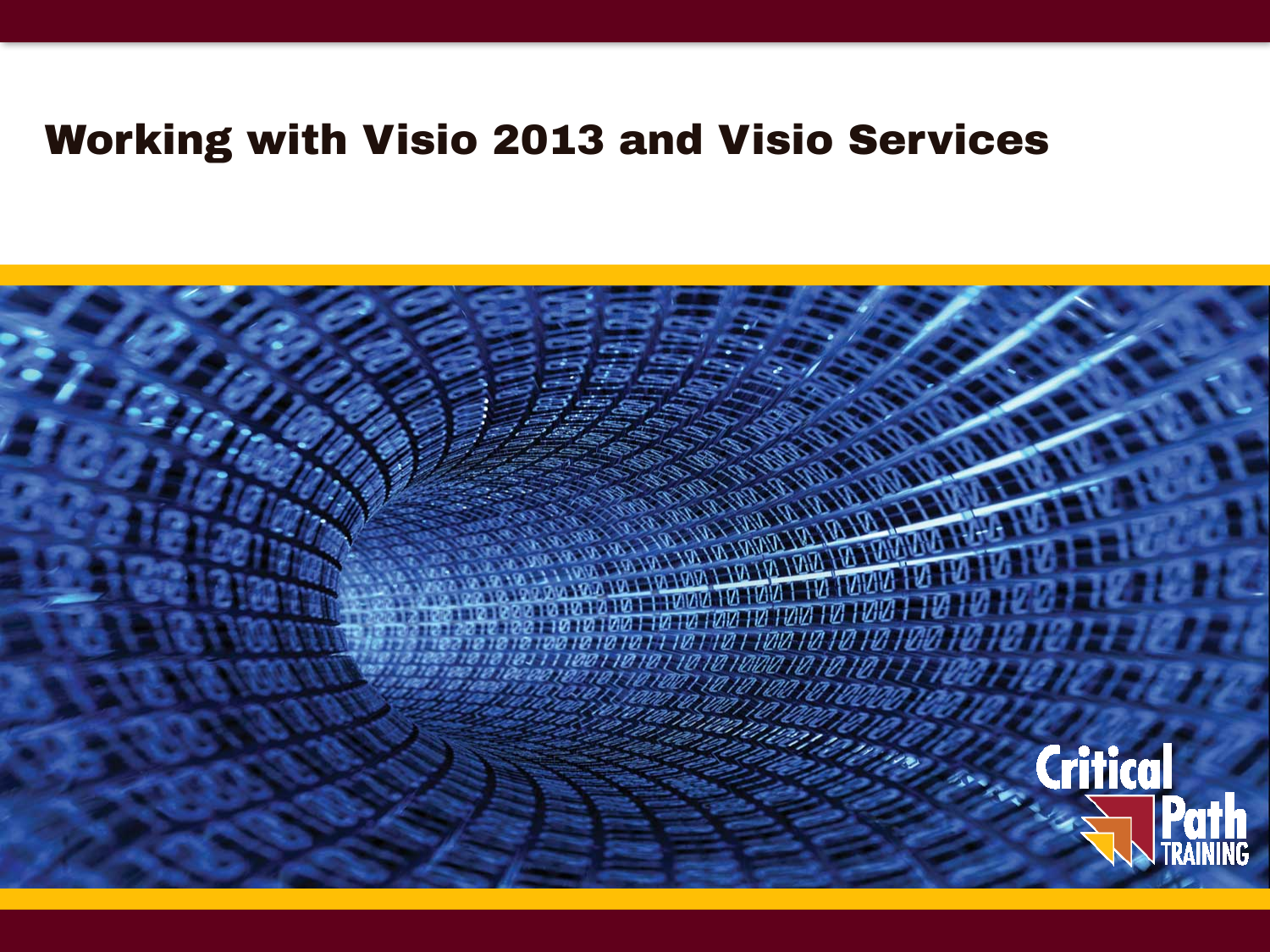

# Working with Visio 2013 and Visio Services